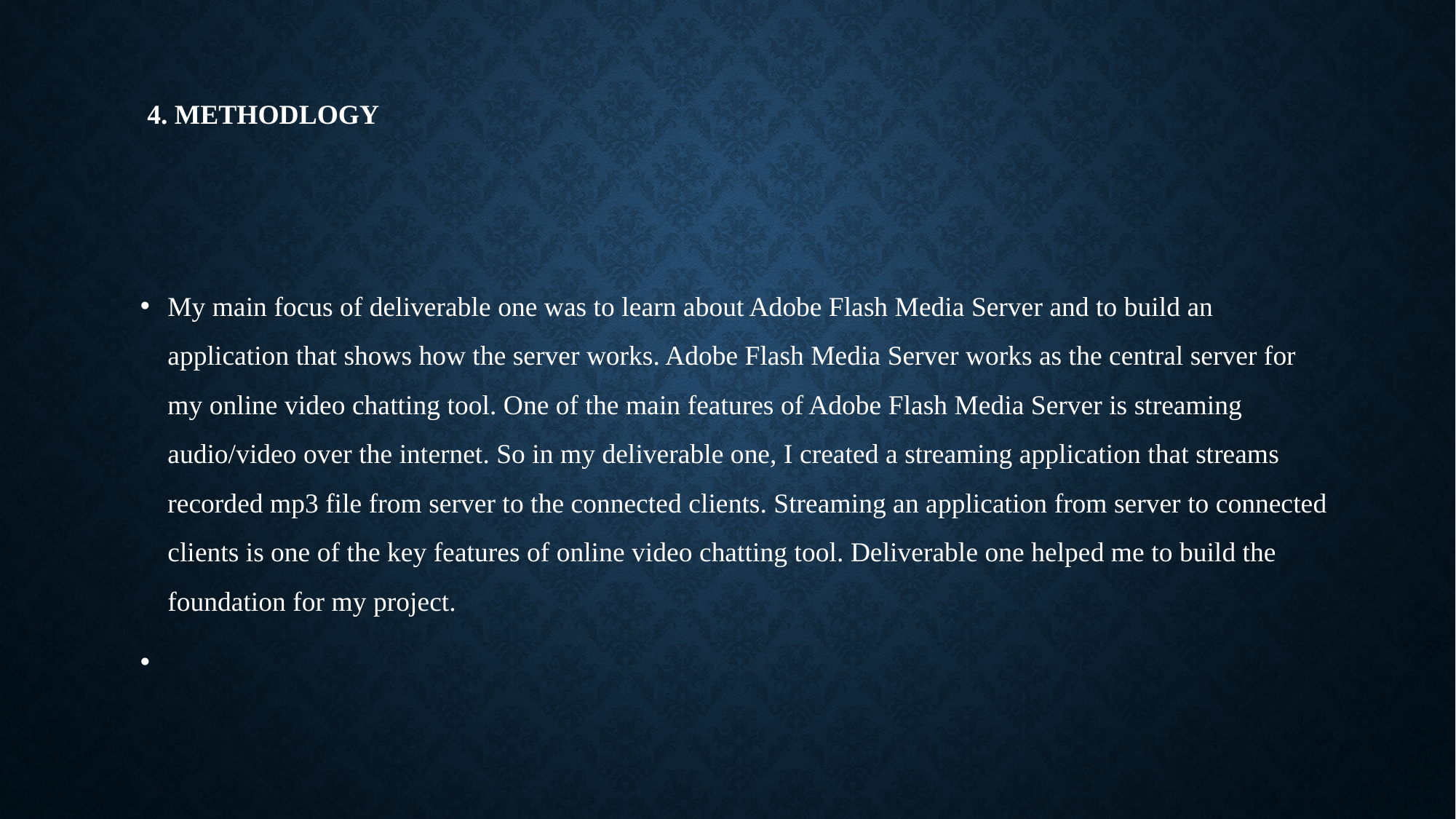

# 4. Methodlogy
My main focus of deliverable one was to learn about Adobe Flash Media Server and to build an application that shows how the server works. Adobe Flash Media Server works as the central server for my online video chatting tool. One of the main features of Adobe Flash Media Server is streaming audio/video over the internet. So in my deliverable one, I created a streaming application that streams recorded mp3 file from server to the connected clients. Streaming an application from server to connected clients is one of the key features of online video chatting tool. Deliverable one helped me to build the foundation for my project.